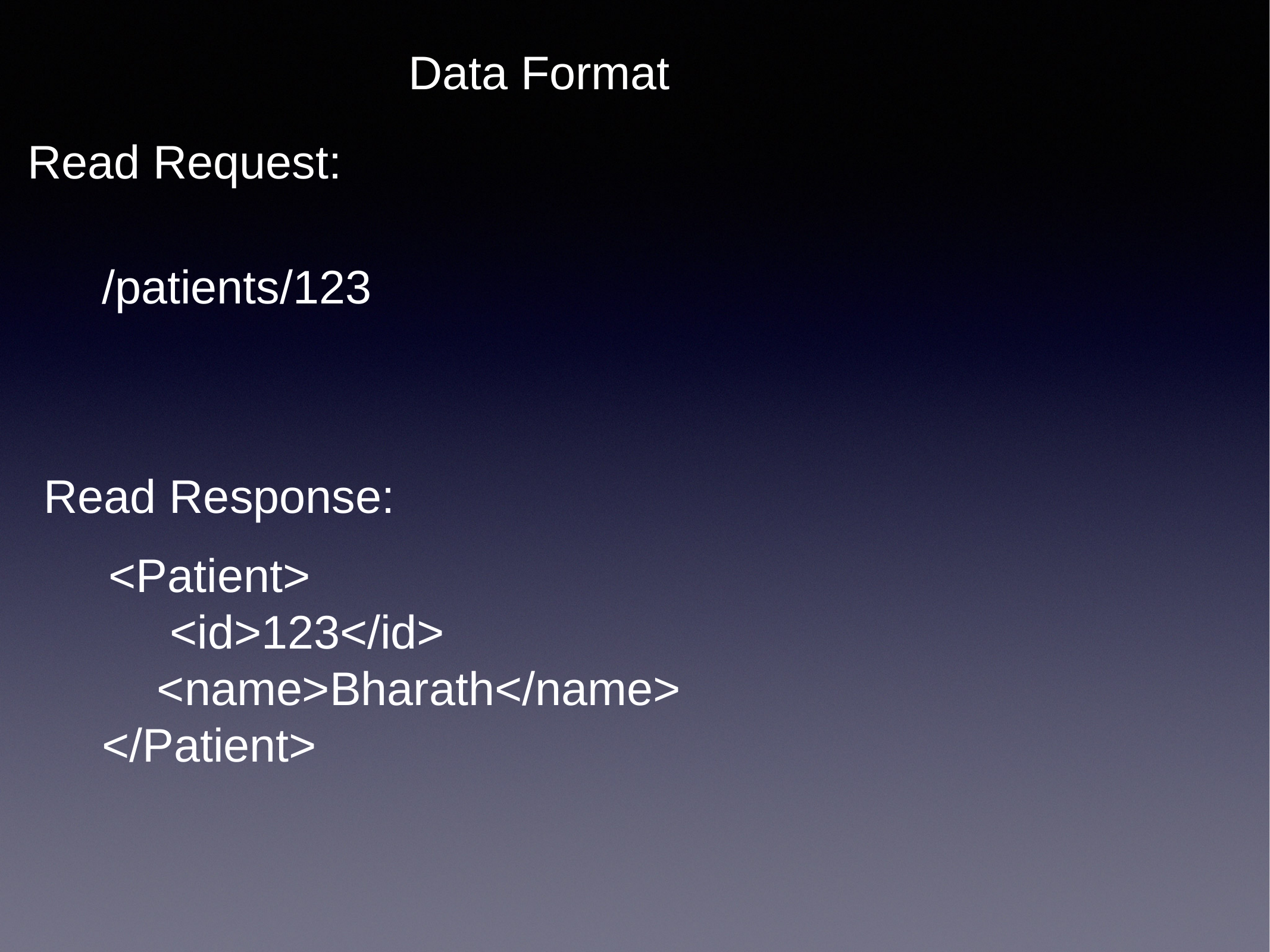

Data Format
Read Request:
/patients/123
Read Response:
<Patient>
   <id>123</id>
                                <name>Bharath</name>
</Patient>